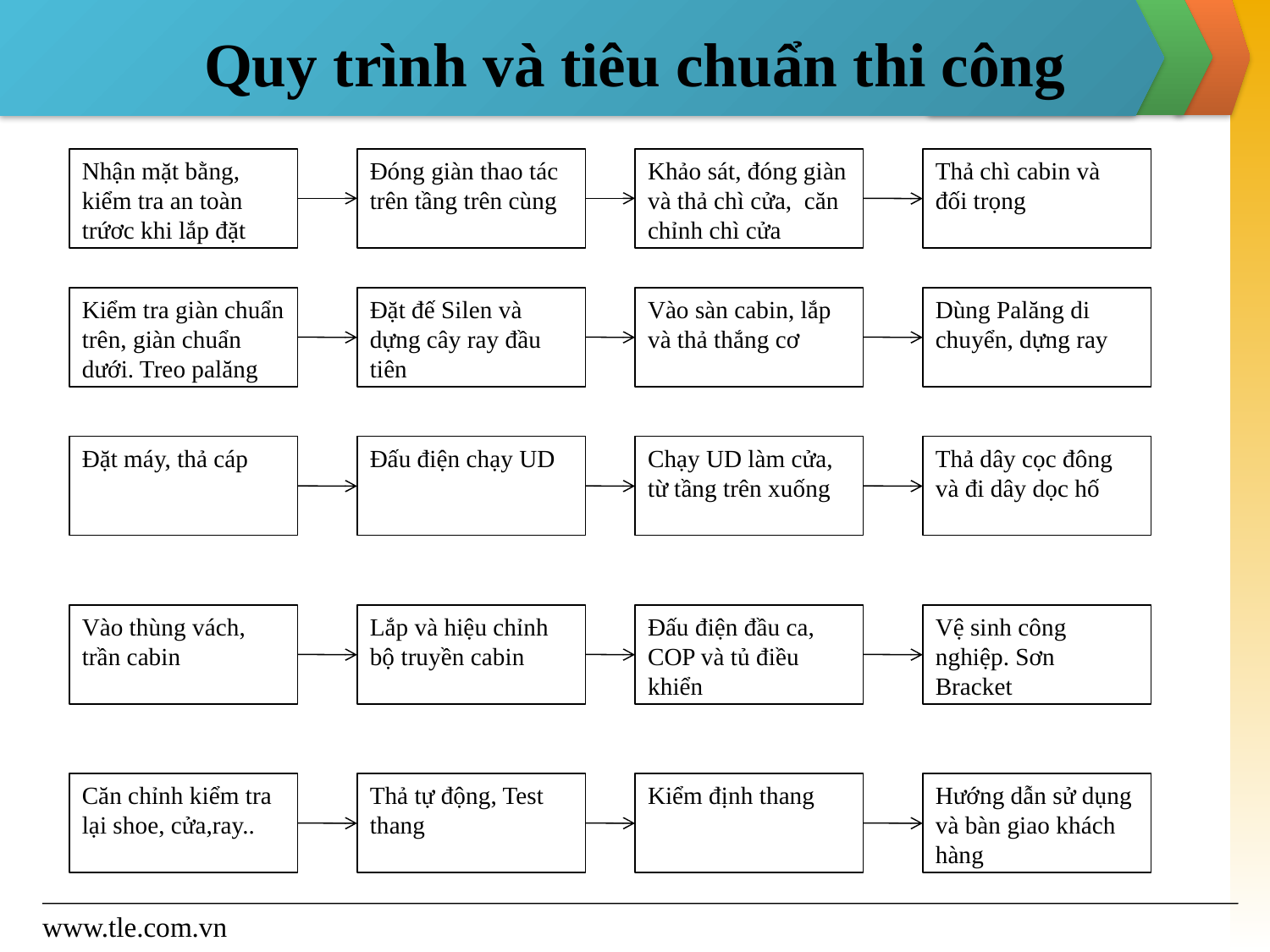

# Quy trình và tiêu chuẩn thi công
Nhận mặt bằng, kiểm tra an toàn trứơc khi lắp đặt
Đóng giàn thao tác trên tầng trên cùng
Khảo sát, đóng giàn và thả chì cửa,  căn chỉnh chì cửa
Thả chì cabin và đối trọng
Kiểm tra giàn chuẩn trên, giàn chuẩn dưới. Treo palăng
Đặt đế Silen và dựng cây ray đầu tiên
Vào sàn cabin, lắp và thả thắng cơ
Dùng Palăng di chuyển, dựng ray
Đặt máy, thả cáp
Đấu điện chạy UD
Chạy UD làm cửa, từ tầng trên xuống
Thả dây cọc đông và đi dây dọc hố
Vào thùng vách, trần cabin
Lắp và hiệu chỉnh bộ truyền cabin
Đấu điện đầu ca, COP và tủ điều khiển
Vệ sinh công nghiệp. Sơn Bracket
Căn chỉnh kiểm tra lại shoe, cửa,ray..
Thả tự động, Test thang
Kiểm định thang
Hướng dẫn sử dụng và bàn giao khách hàng

www.tle.com.vn